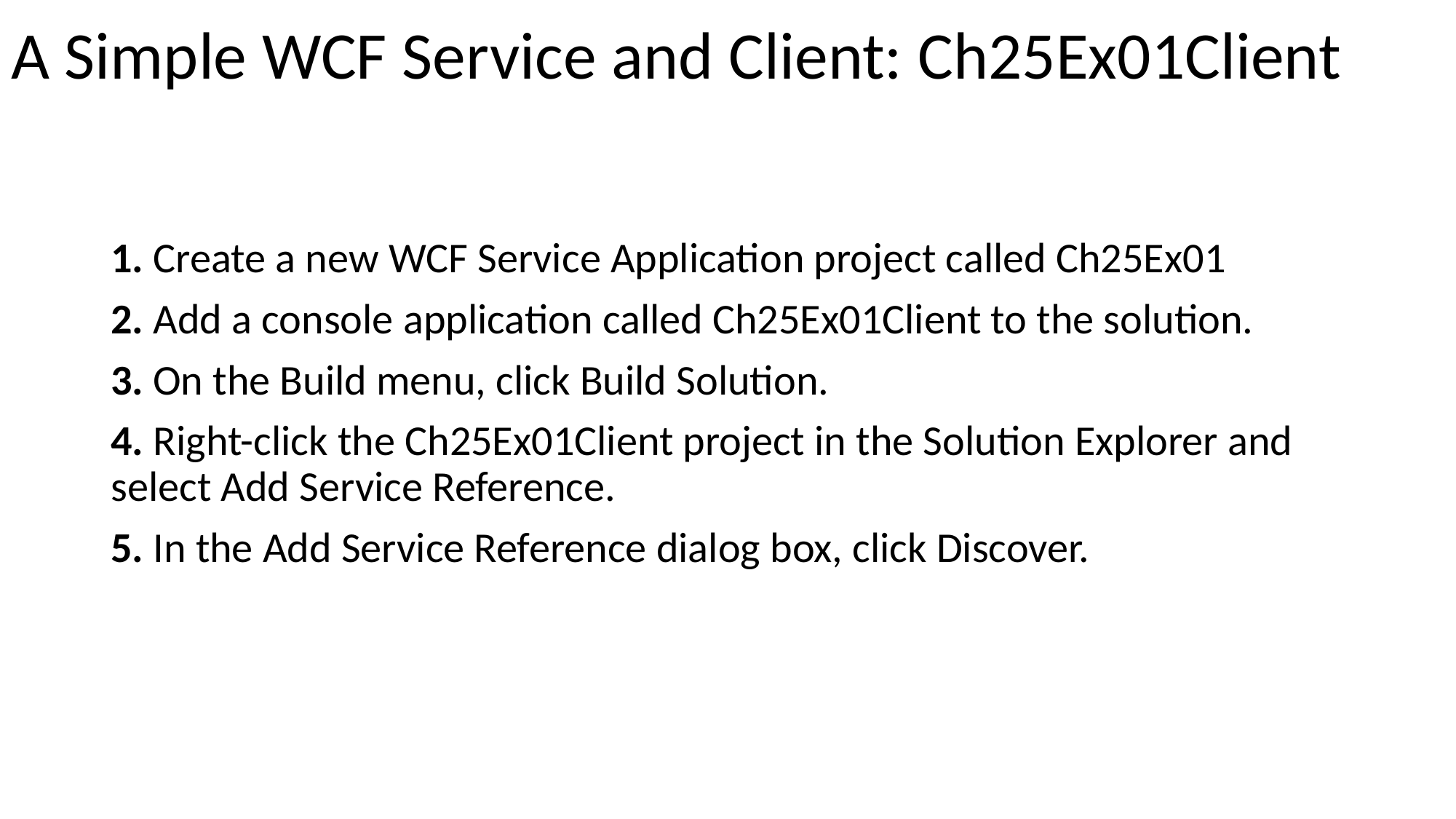

# A Simple WCF Service and Client: Ch25Ex01Client
1. Create a new WCF Service Application project called Ch25Ex01
2. Add a console application called Ch25Ex01Client to the solution.
3. On the Build menu, click Build Solution.
4. Right-click the Ch25Ex01Client project in the Solution Explorer and   select Add Service Reference.
5. In the Add Service Reference dialog box, click Discover.